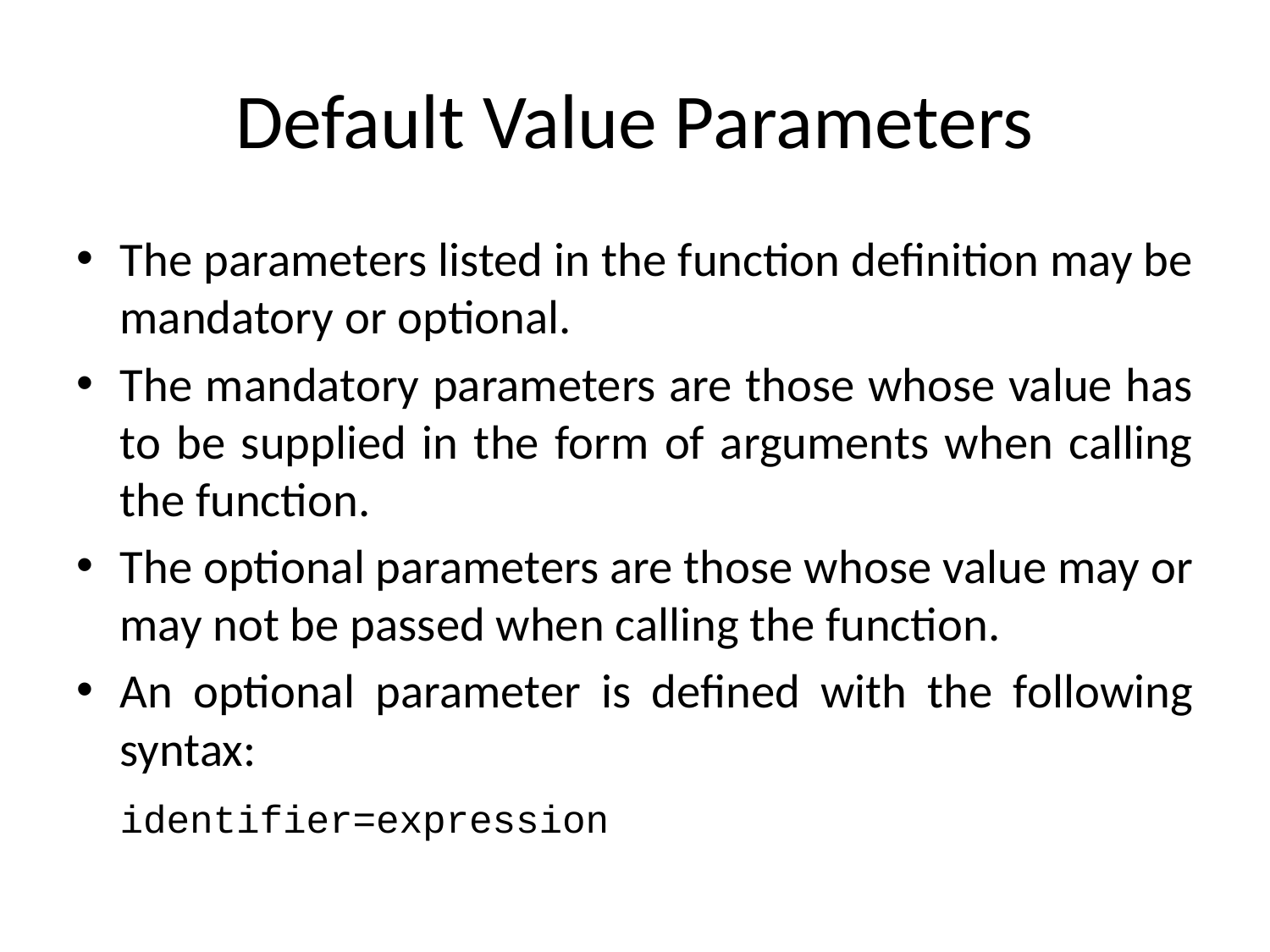

# Default Value Parameters
The parameters listed in the function definition may be mandatory or optional.
The mandatory parameters are those whose value has to be supplied in the form of arguments when calling the function.
The optional parameters are those whose value may or may not be passed when calling the function.
An optional parameter is defined with the following syntax:
			identifier=expression